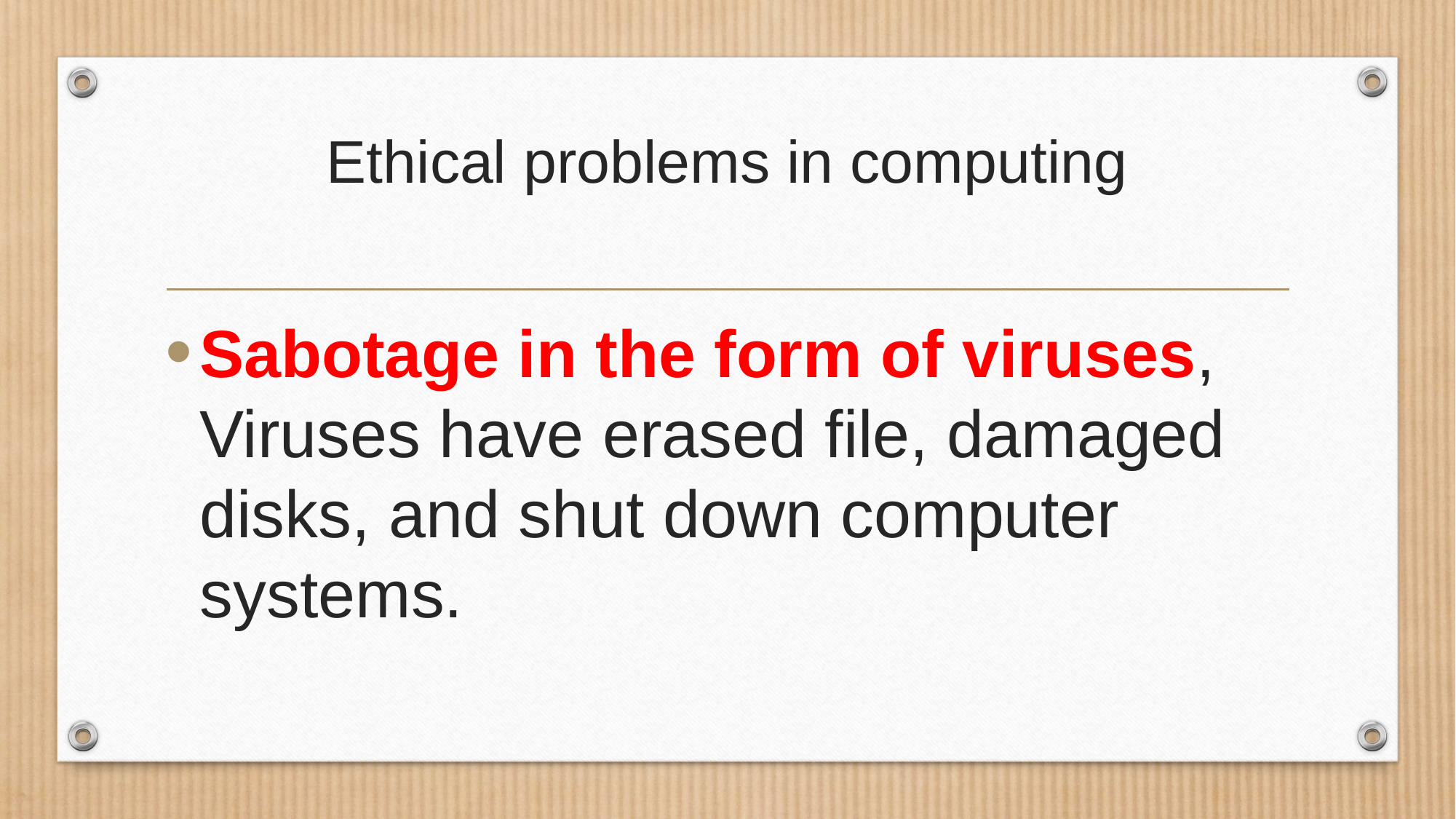

# Ethical problems in computing
Sabotage in the form of viruses, Viruses have erased file, damaged disks, and shut down computer systems.